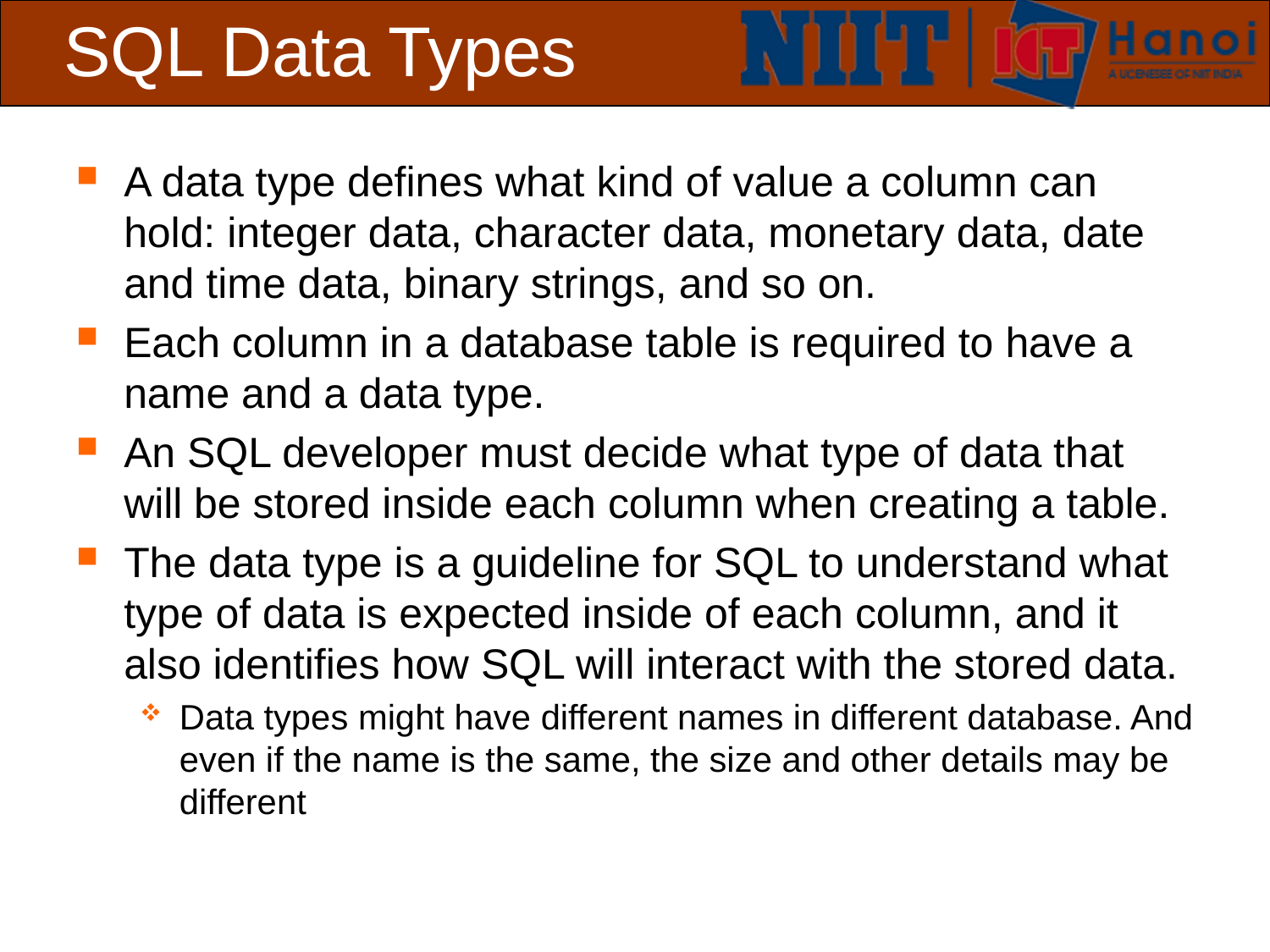

# SQL Data Types
A data type defines what kind of value a column can hold: integer data, character data, monetary data, date and time data, binary strings, and so on.
Each column in a database table is required to have a name and a data type.
An SQL developer must decide what type of data that will be stored inside each column when creating a table.
The data type is a guideline for SQL to understand what type of data is expected inside of each column, and it also identifies how SQL will interact with the stored data.
Data types might have different names in different database. And even if the name is the same, the size and other details may be different
 Slide 20 of 19